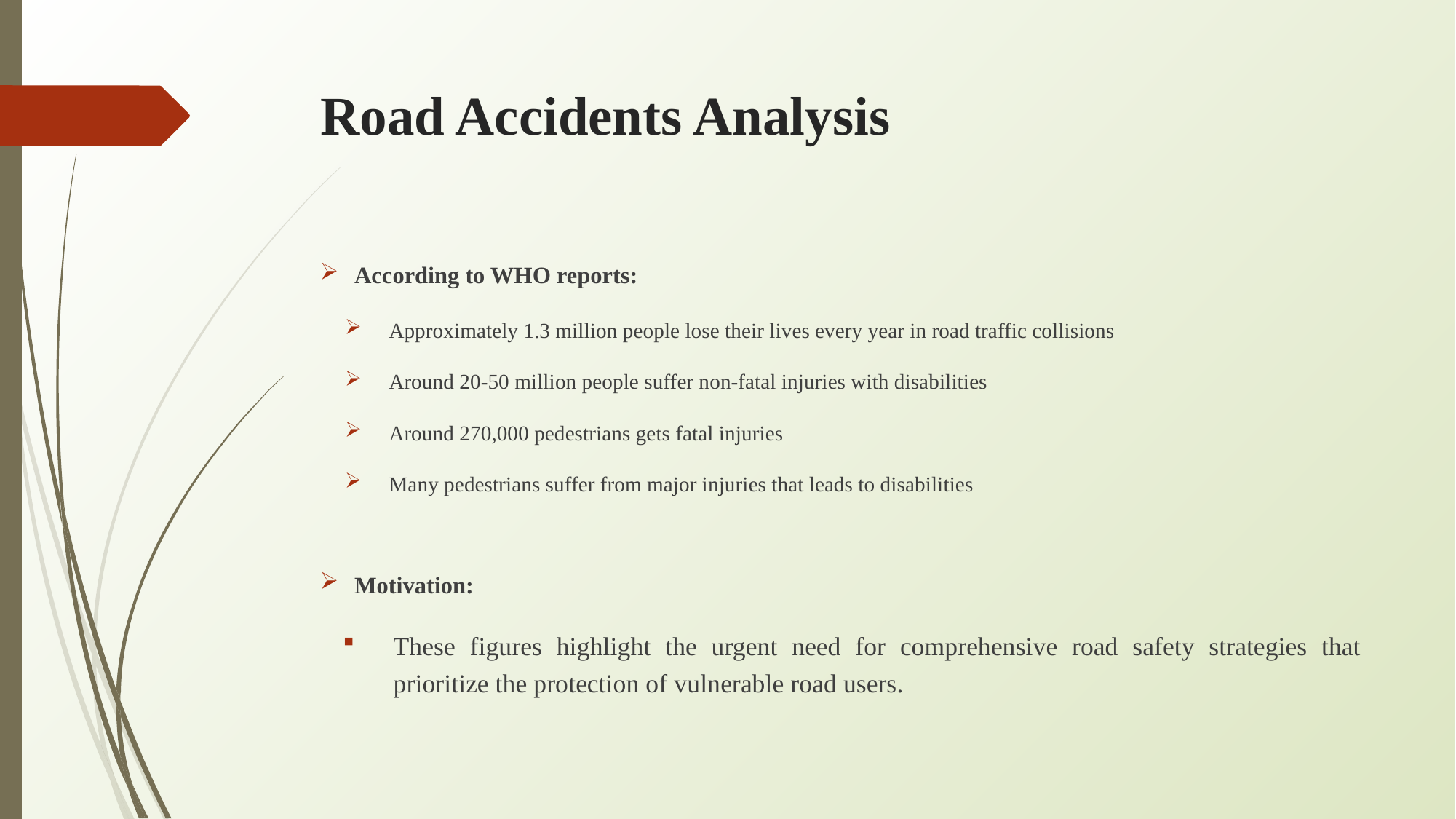

# Road Accidents Analysis
According to WHO reports:

Approximately 1.3 million people lose their lives every year in road traffic collisions

Around 20-50 million people suffer non-fatal injuries with disabilities

Around 270,000 pedestrians gets fatal injuries

Many pedestrians suffer from major injuries that leads to disabilities

Motivation:

These figures highlight the urgent need for comprehensive road safety strategies that prioritize the protection of vulnerable road users.